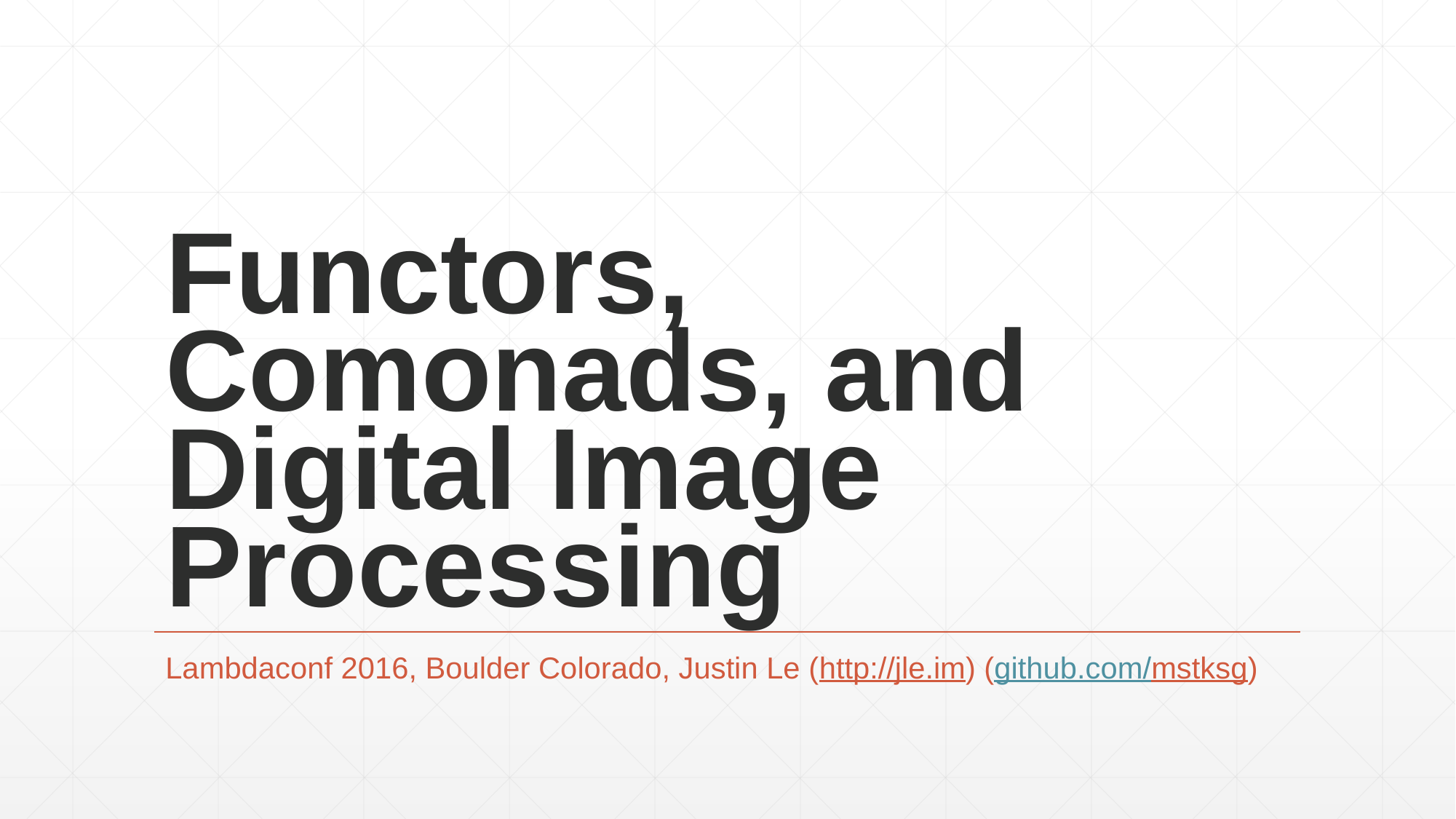

# Functors, Comonads, and Digital Image Processing
Lambdaconf 2016, Boulder Colorado, Justin Le (http://jle.im) (github.com/mstksg)